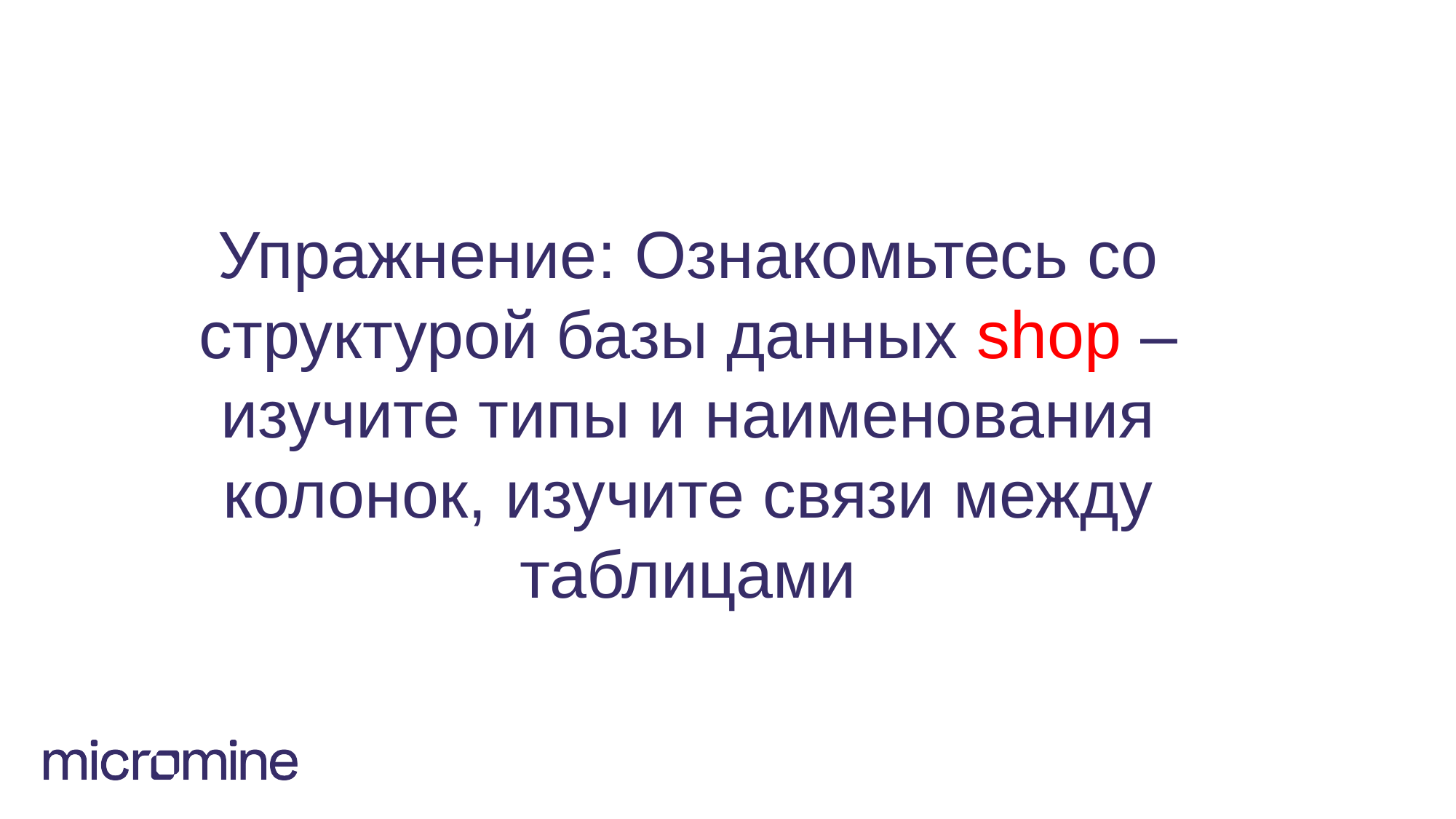

#
Упражнение: Ознакомьтесь со структурой базы данных shop –изучите типы и наименования колонок, изучите связи между таблицами